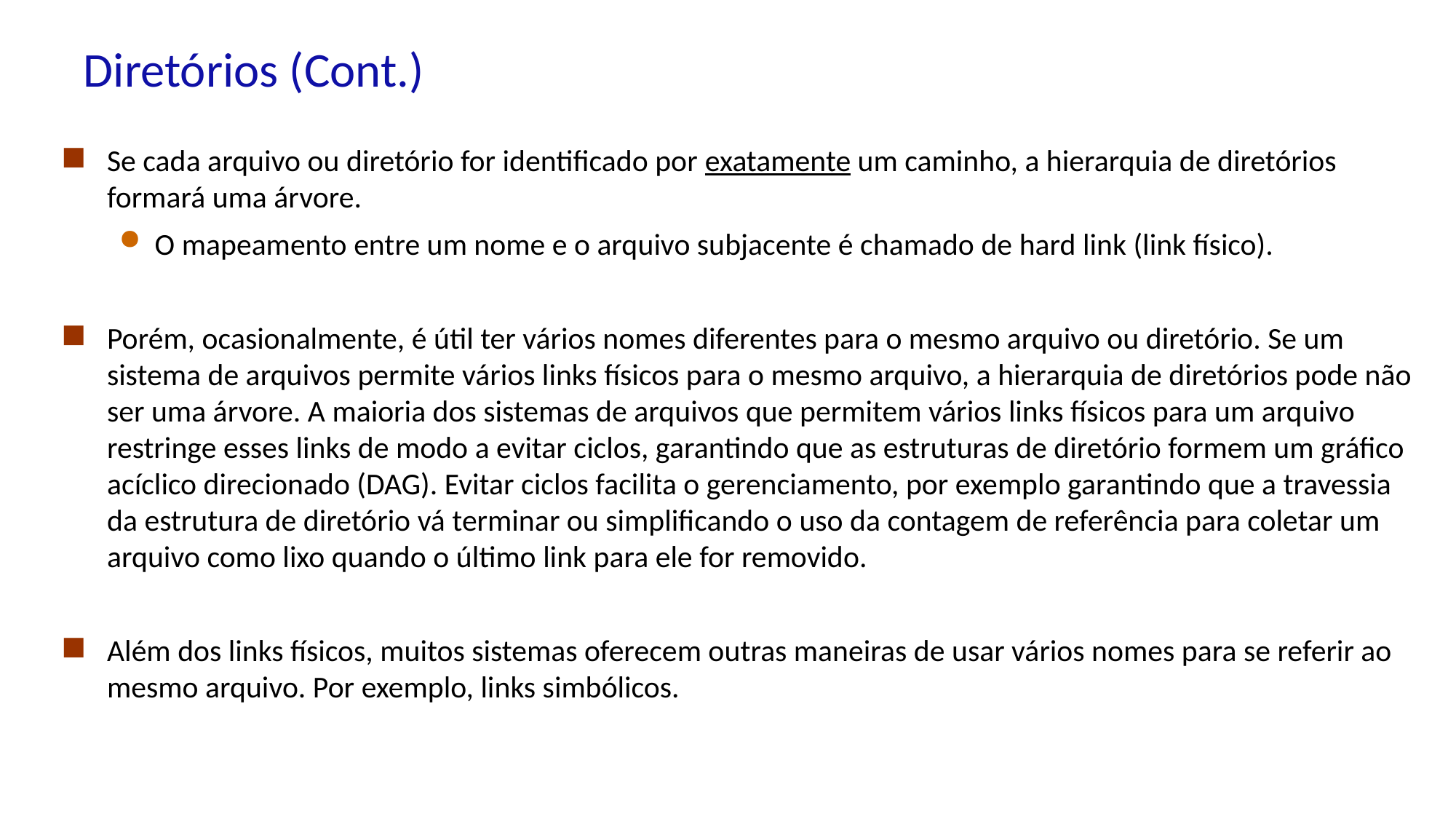

# Diretórios (Cont.)
Se cada arquivo ou diretório for identificado por exatamente um caminho, a hierarquia de diretórios formará uma árvore.
O mapeamento entre um nome e o arquivo subjacente é chamado de hard link (link físico).

Porém, ocasionalmente, é útil ter vários nomes diferentes para o mesmo arquivo ou diretório. Se um sistema de arquivos permite vários links físicos para o mesmo arquivo, a hierarquia de diretórios pode não ser uma árvore. A maioria dos sistemas de arquivos que permitem vários links físicos para um arquivo restringe esses links de modo a evitar ciclos, garantindo que as estruturas de diretório formem um gráfico acíclico direcionado (DAG). Evitar ciclos facilita o gerenciamento, por exemplo garantindo que a travessia da estrutura de diretório vá terminar ou simplificando o uso da contagem de referência para coletar um arquivo como lixo quando o último link para ele for removido.

Além dos links físicos, muitos sistemas oferecem outras maneiras de usar vários nomes para se referir ao mesmo arquivo. Por exemplo, links simbólicos.